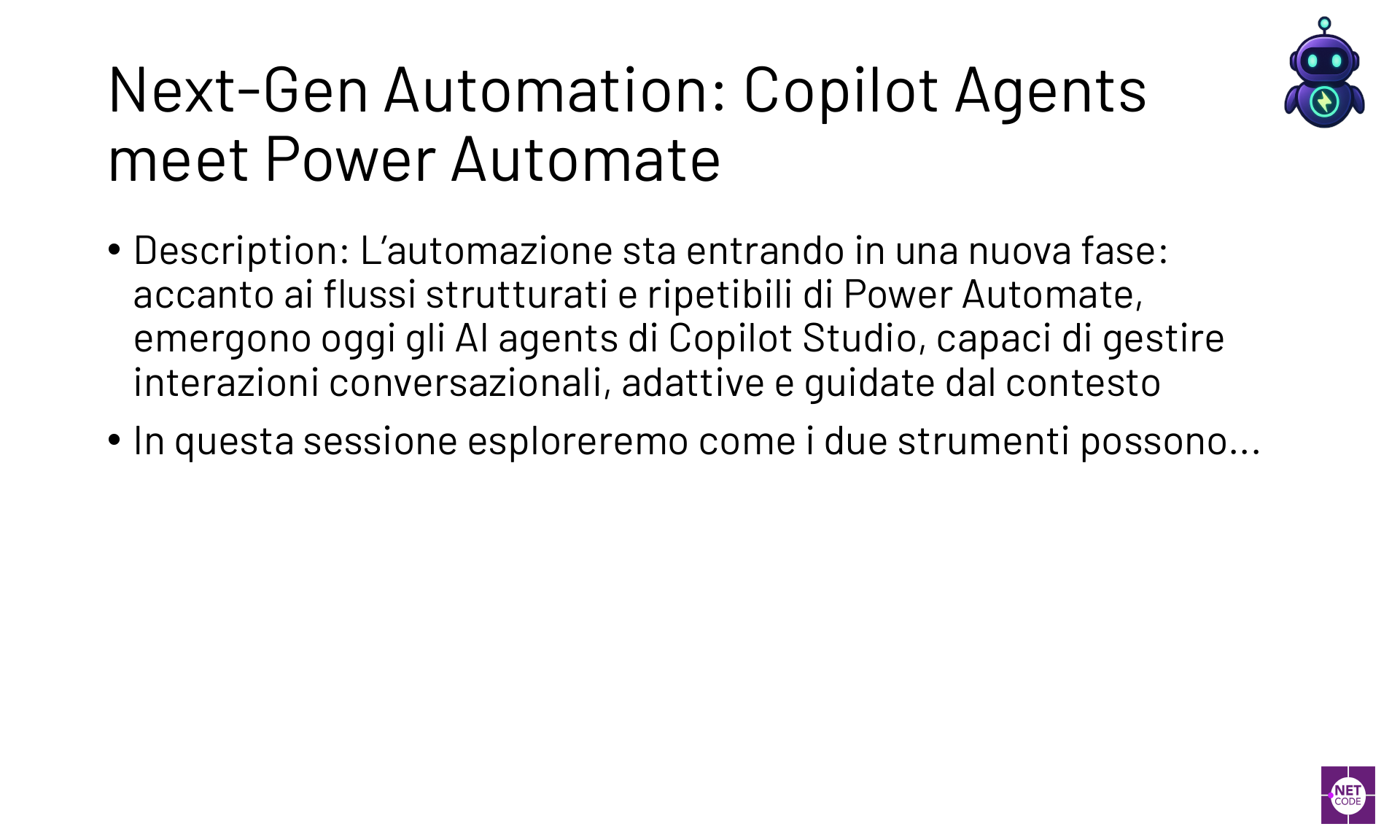

# Next-Gen Automation: Copilot Agents meet Power Automate
Description: L’automazione sta entrando in una nuova fase: accanto ai flussi strutturati e ripetibili di Power Automate, emergono oggi gli AI agents di Copilot Studio, capaci di gestire interazioni conversazionali, adattive e guidate dal contesto
In questa sessione esploreremo come i due strumenti possono...